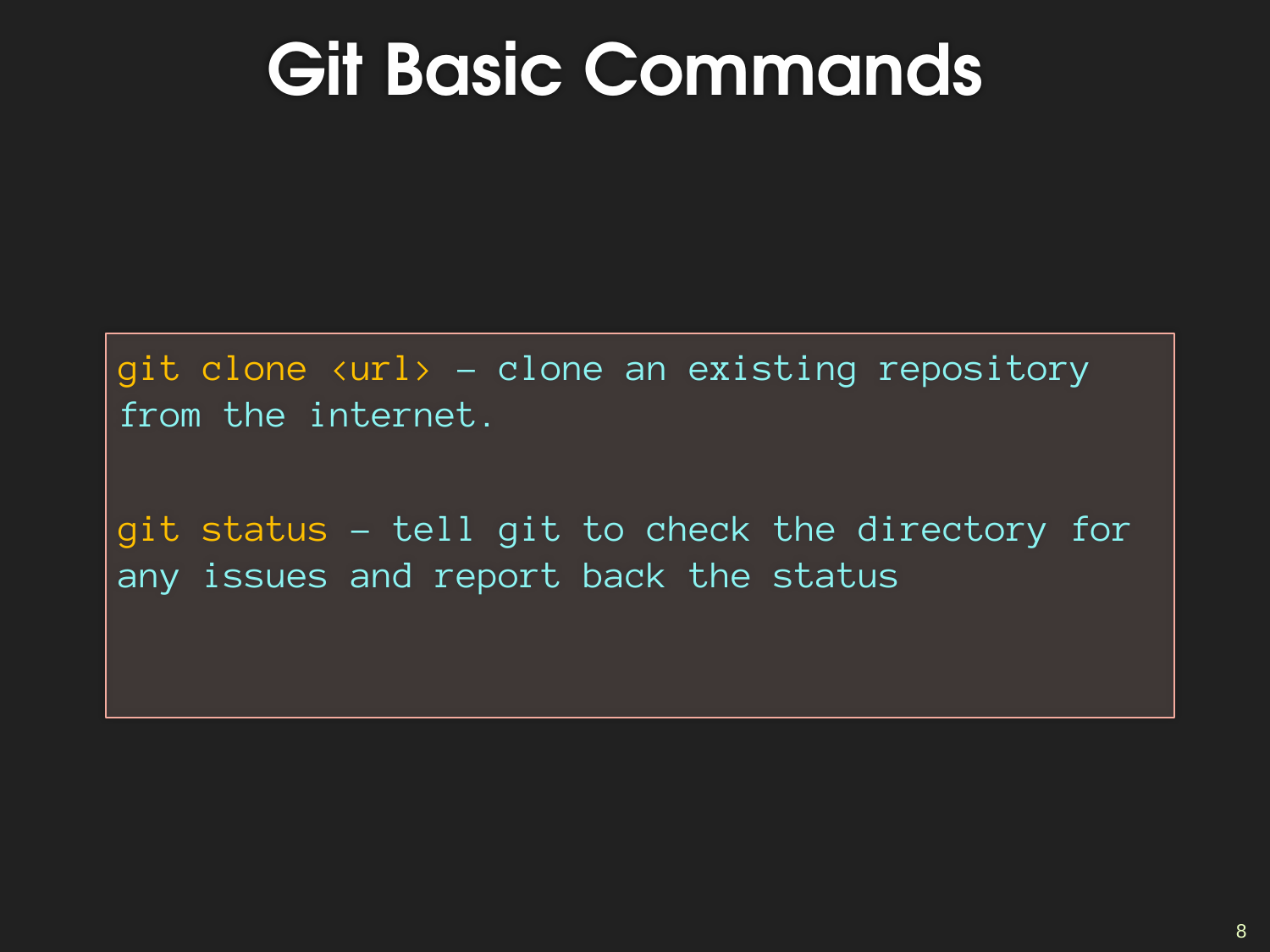

# Git Basic Commands
git clone <url> - clone an existing repository from the internet.

git status - tell git to check the directory for any issues and report back the status

8